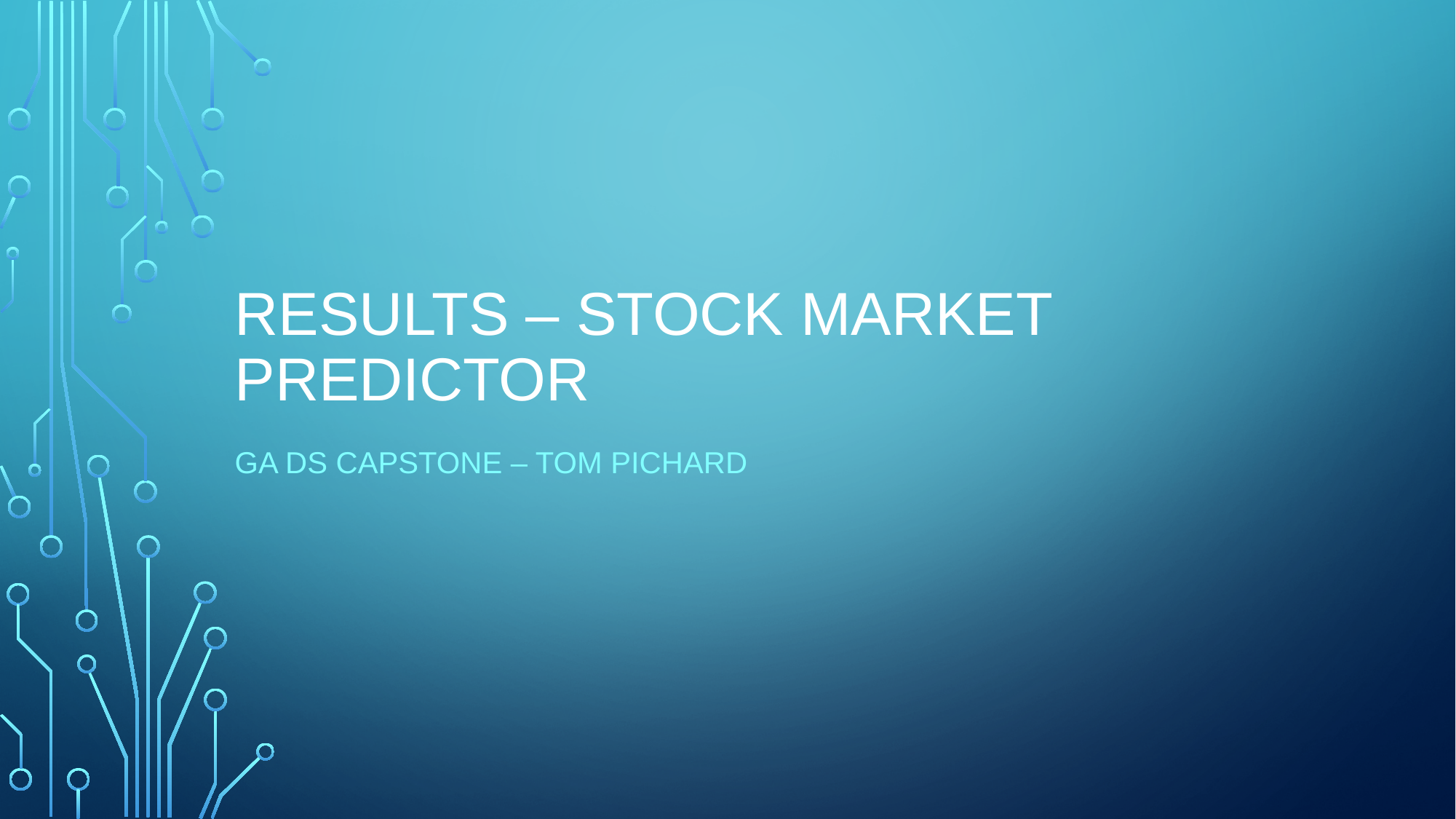

# Results – stock market predictor
GA DS capstone – tom Pichard